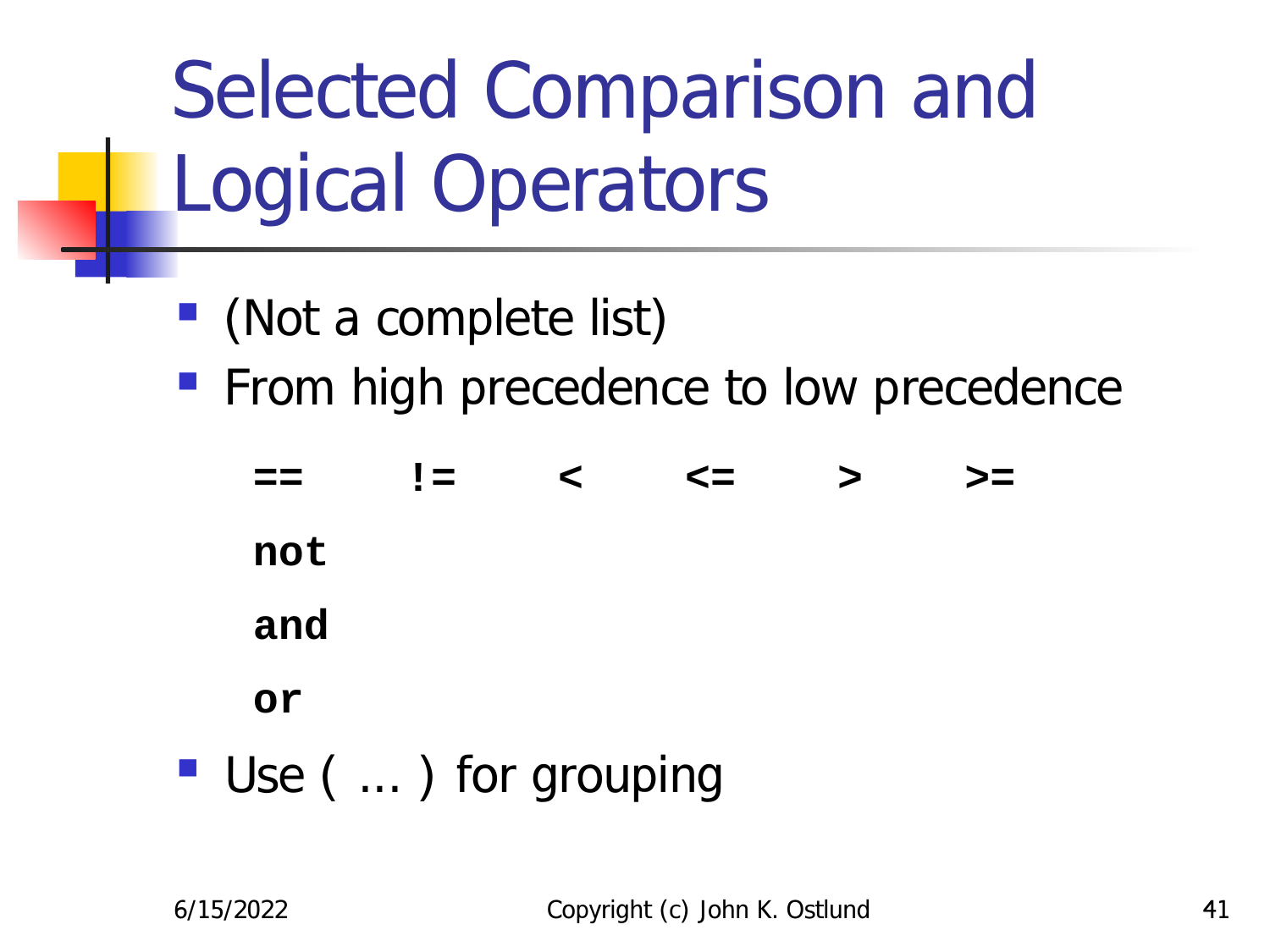

# Selected Comparison and Logical Operators
(Not a complete list)
From high precedence to low precedence

   ==    !=    <    <=    >    >=

   not

   and

   or
Use ( ... ) for grouping
6/15/2022
Copyright (c) John K. Ostlund
41